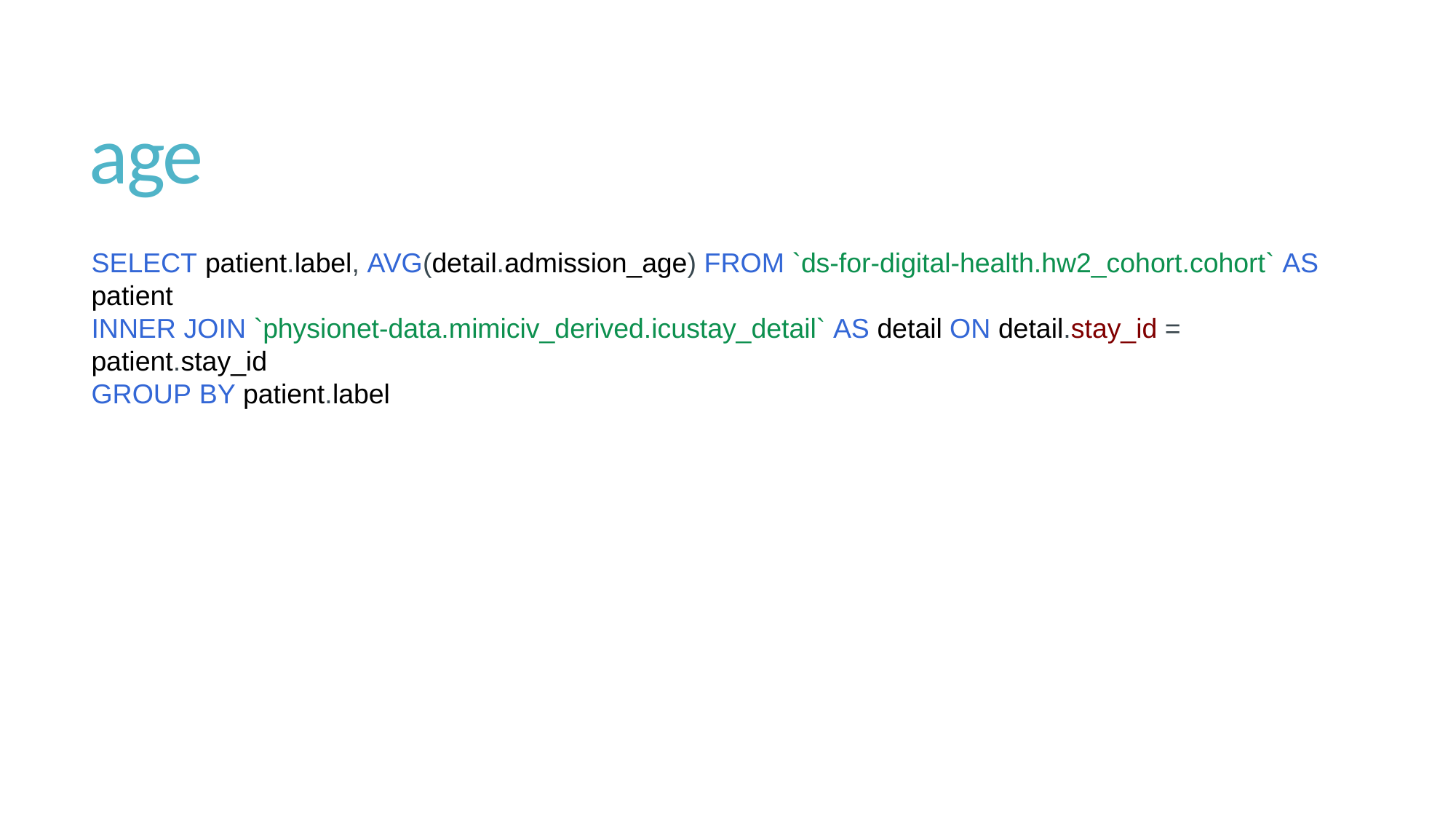

# age
SELECT patient.label, AVG(detail.admission_age) FROM `ds-for-digital-health.hw2_cohort.cohort` AS patient
INNER JOIN `physionet-data.mimiciv_derived.icustay_detail` AS detail ON detail.stay_id = patient.stay_id
GROUP BY patient.label